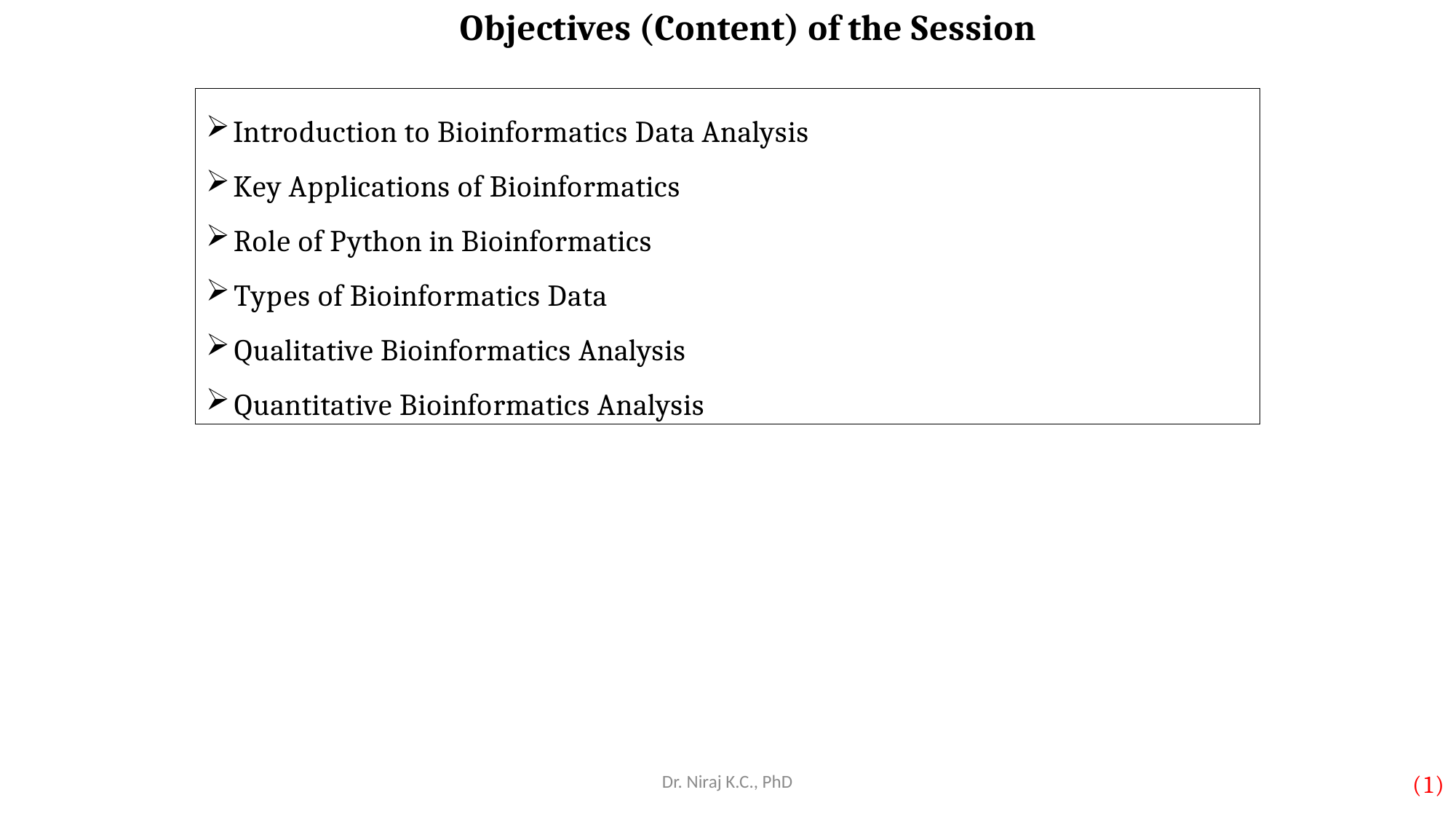

# Objectives (Content) of the Session
Introduction to Bioinformatics Data Analysis
Key Applications of Bioinformatics
Role of Python in Bioinformatics
Types of Bioinformatics Data
Qualitative Bioinformatics Analysis
Quantitative Bioinformatics Analysis
Dr. Niraj K.C., PhD
(1)